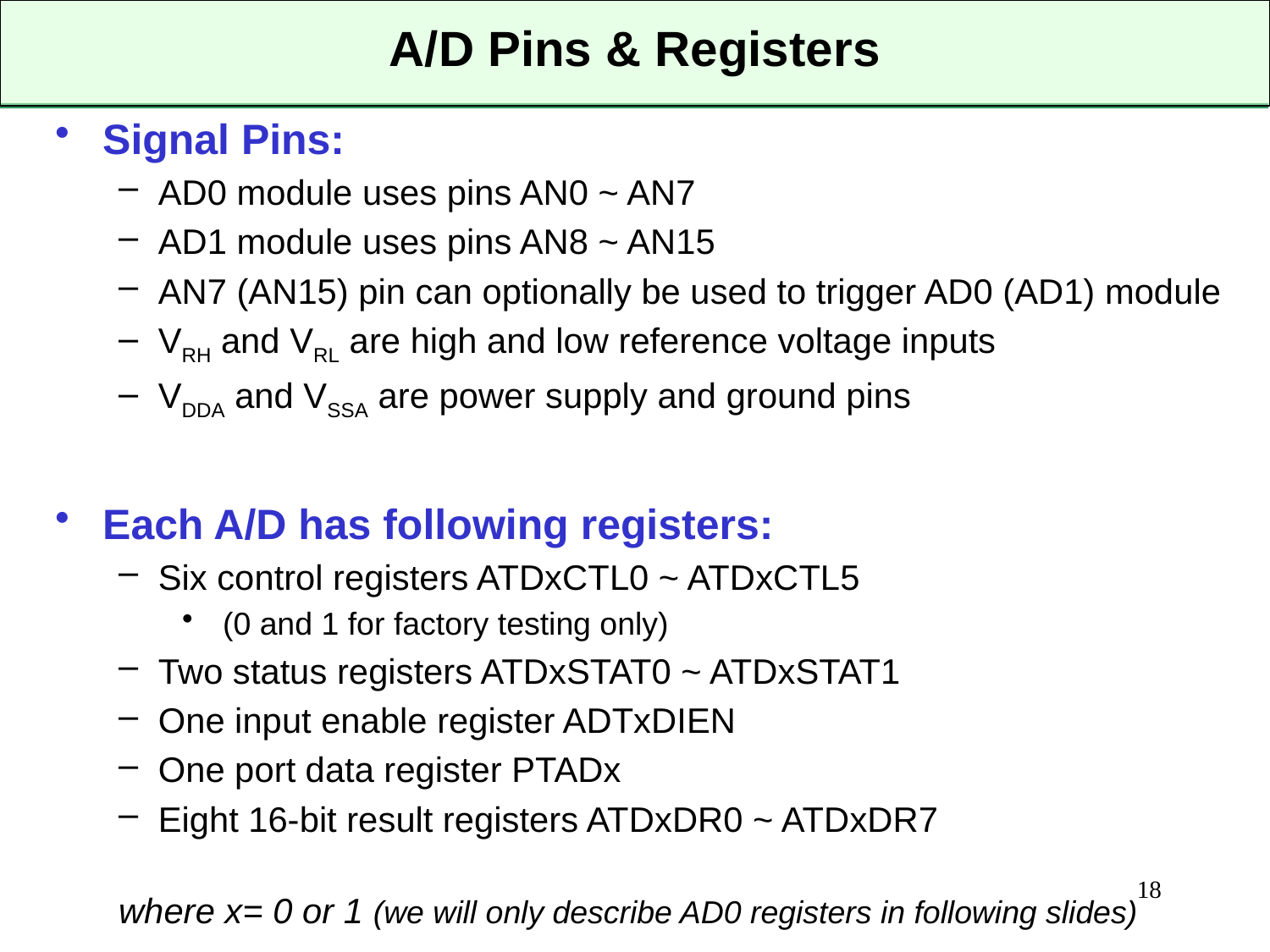

# A/D Pins & Registers
Signal Pins:
AD0 module uses pins AN0 ~ AN7
AD1 module uses pins AN8 ~ AN15
AN7 (AN15) pin can optionally be used to trigger AD0 (AD1) module
VRH and VRL are high and low reference voltage inputs
VDDA and VSSA are power supply and ground pins

Each A/D has following registers:
Six control registers ATDxCTL0 ~ ATDxCTL5
 (0 and 1 for factory testing only)
Two status registers ATDxSTAT0 ~ ATDxSTAT1
One input enable register ADTxDIEN
One port data register PTADx
Eight 16-bit result registers ATDxDR0 ~ ATDxDR7

where x= 0 or 1 (we will only describe AD0 registers in following slides)

18